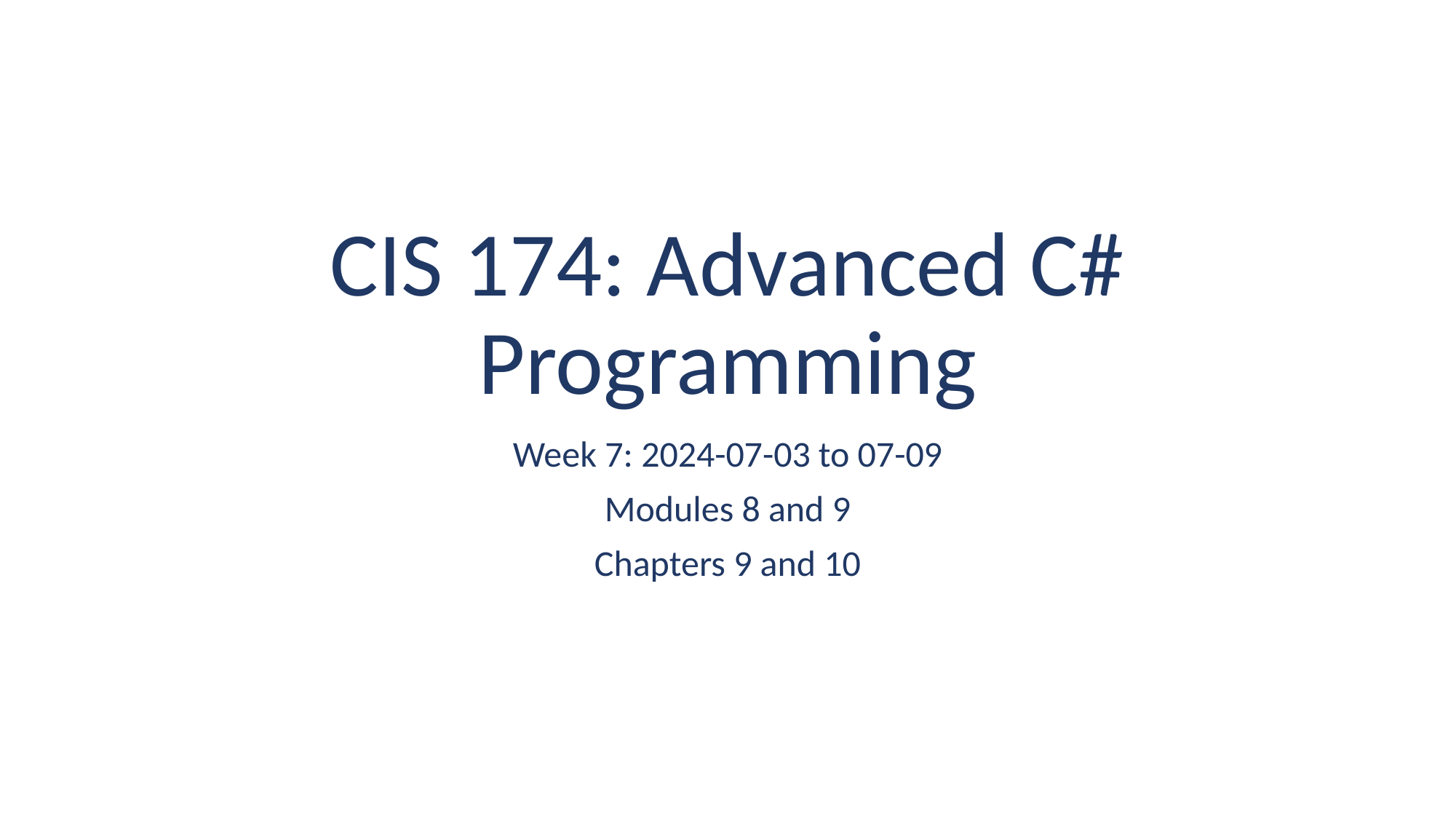

# CIS 174: Advanced C# Programming
Week 7: 2024-07-03 to 07-09
Modules 8 and 9
Chapters 9 and 10